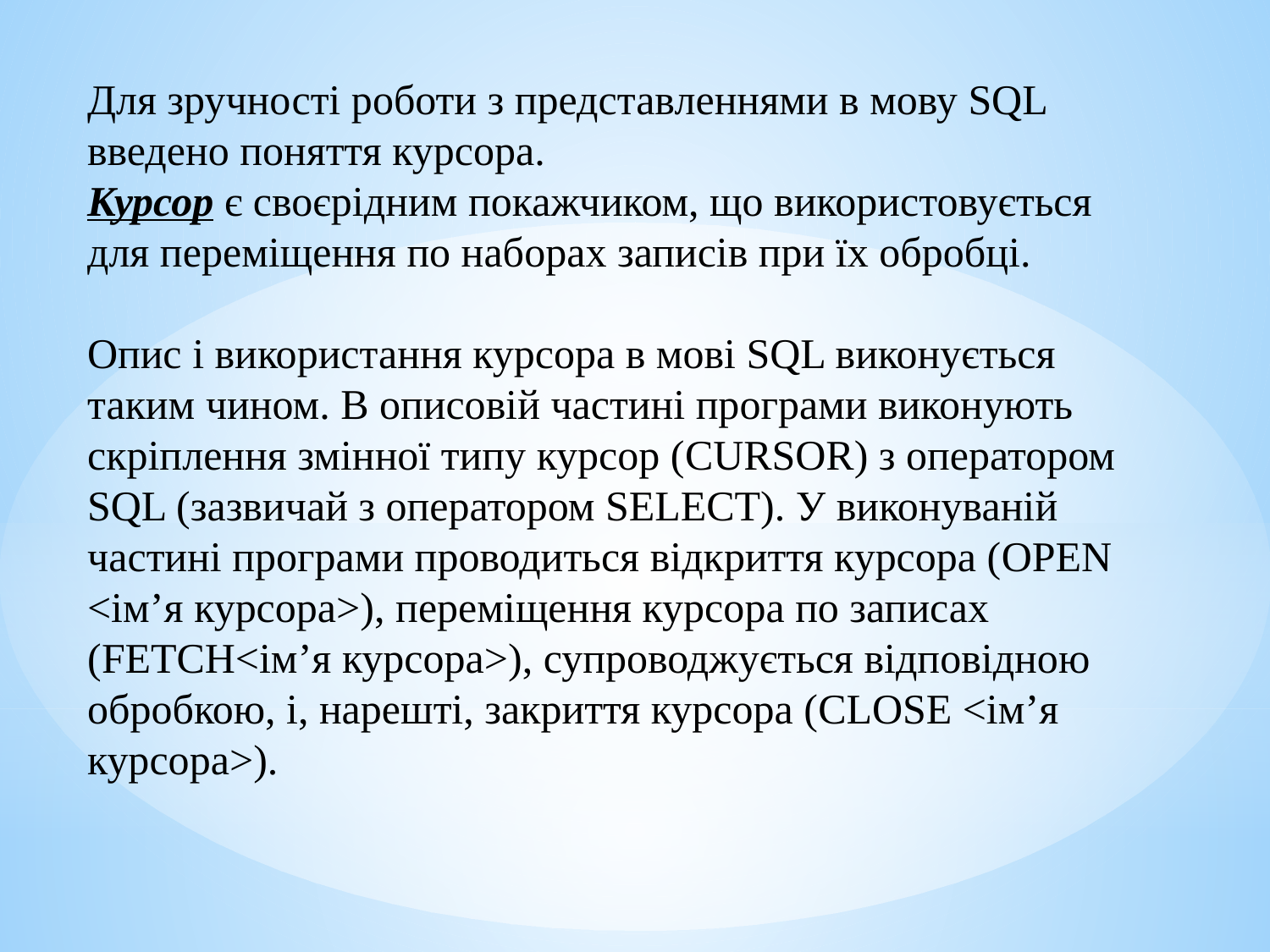

Для зручності роботи з представленнями в мову SQL введено поняття курсора.
Курсор є своєрідним покажчиком, що використовується для переміщення по наборах записів при їх обробці.

Опис і використання курсора в мові SQL виконується таким чином. В описовій частині програми виконують скріплення змінної типу курсор (CURSOR) з оператором SQL (зазвичай з оператором SELECT). У виконуваній частині програми проводиться відкриття курсора (OPEN <ім’я курсора>), переміщення курсора по записах (FETCH<ім’я курсора>), супроводжується відповідною обробкою, і, нарешті, закриття курсора (CLOSE <ім’я курсора>).